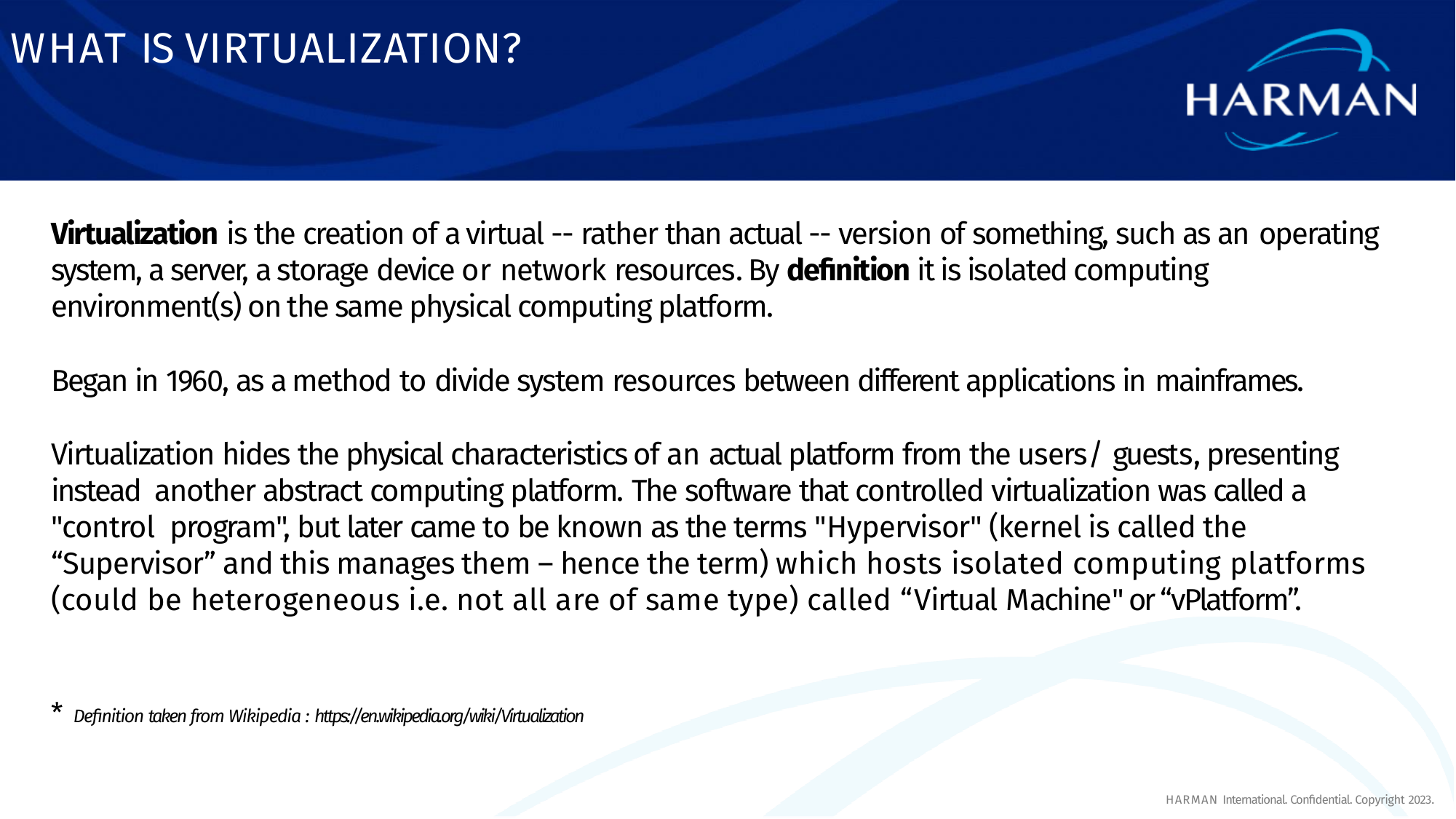

# WHAT IS VIRTUALIZATION?
Virtualization is the creation of a virtual -- rather than actual -- version of something, such as an operating
system, a server, a storage device or network resources. By definition it is isolated computing environment(s) on the same physical computing platform.

Began in 1960, as a method to divide system resources between different applications in mainframes.

Virtualization hides the physical characteristics of an actual platform from the users/   guests, presenting instead  another abstract computing platform. The software that controlled virtualization was called a "control  program", but later came to be known as the terms "Hypervisor" (kernel is called the “Supervisor” and this manages them – hence the term) which hosts isolated computing platforms (could be heterogeneous i.e. not all are of same type) called “Virtual Machine" or “vPlatform”.

* Definition taken from Wikipedia : https://en.wikipedia.org/wiki/Virtualization
HARMAN International. Confidential. Copyright 2023.